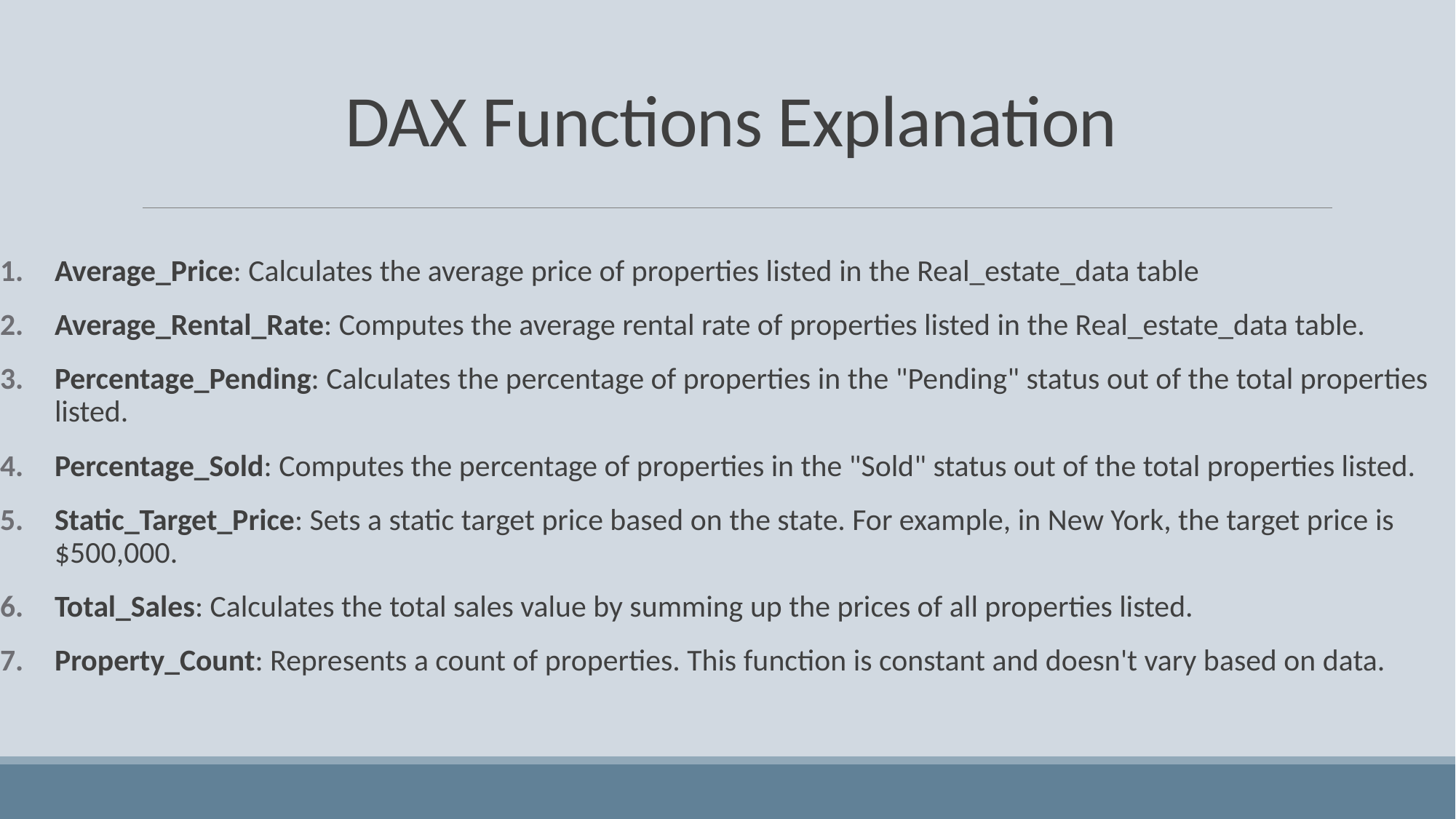

# DAX Functions Explanation
Average_Price: Calculates the average price of properties listed in the Real_estate_data table
Average_Rental_Rate: Computes the average rental rate of properties listed in the Real_estate_data table.
Percentage_Pending: Calculates the percentage of properties in the "Pending" status out of the total properties listed.
Percentage_Sold: Computes the percentage of properties in the "Sold" status out of the total properties listed.
Static_Target_Price: Sets a static target price based on the state. For example, in New York, the target price is $500,000.
Total_Sales: Calculates the total sales value by summing up the prices of all properties listed.
Property_Count: Represents a count of properties. This function is constant and doesn't vary based on data.